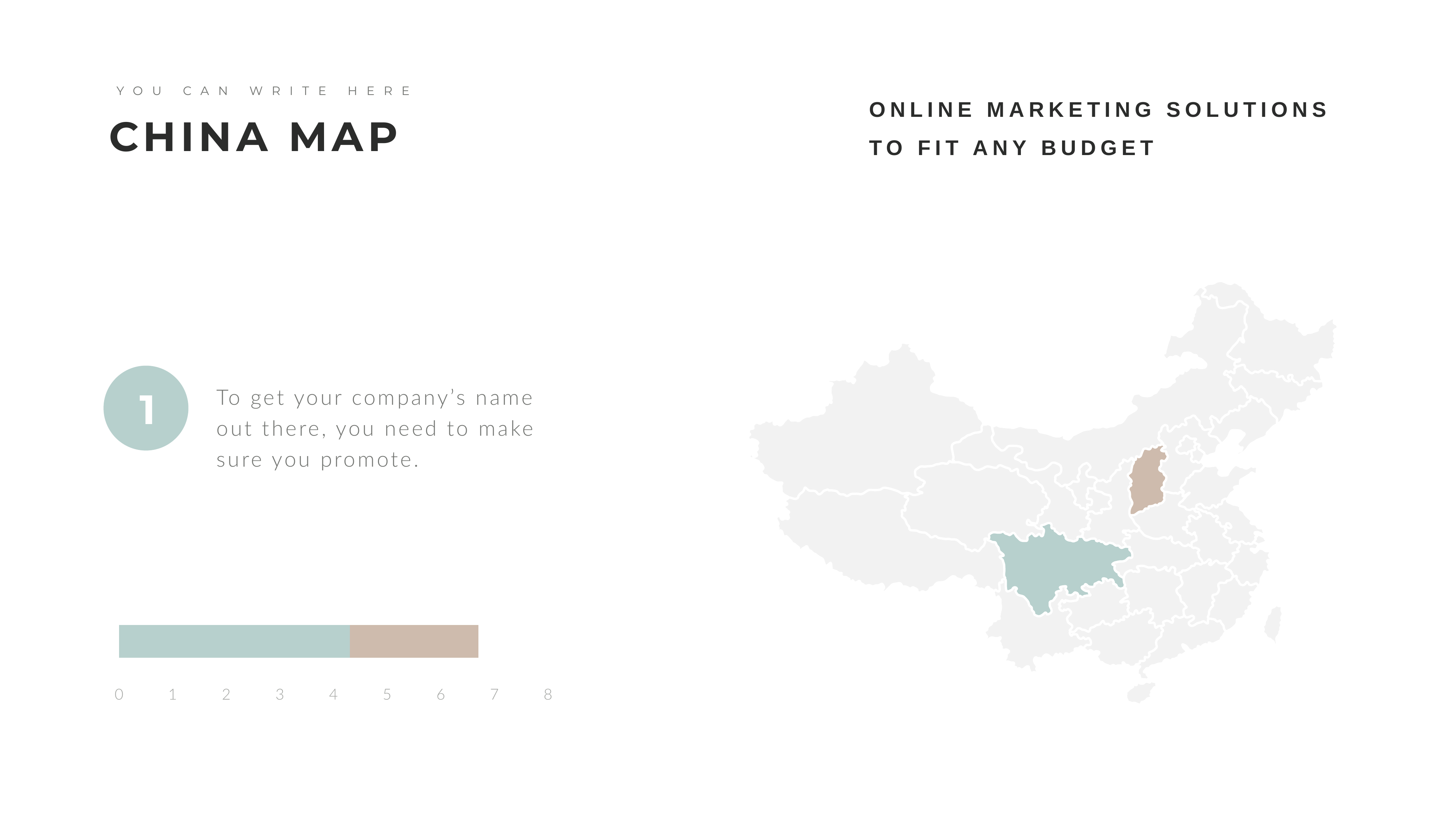

YOU CAN WRITE HERE
CHINA MAP
ONLINE MARKETING SOLUTIONS TO FIT ANY BUDGET

To get your company’s name out there, you need to make sure you promote.
1

### Chart

| Category | Series 1 | Series 2 |
|---|---|---|
| Category 1 | 4.3 | 2.4 |